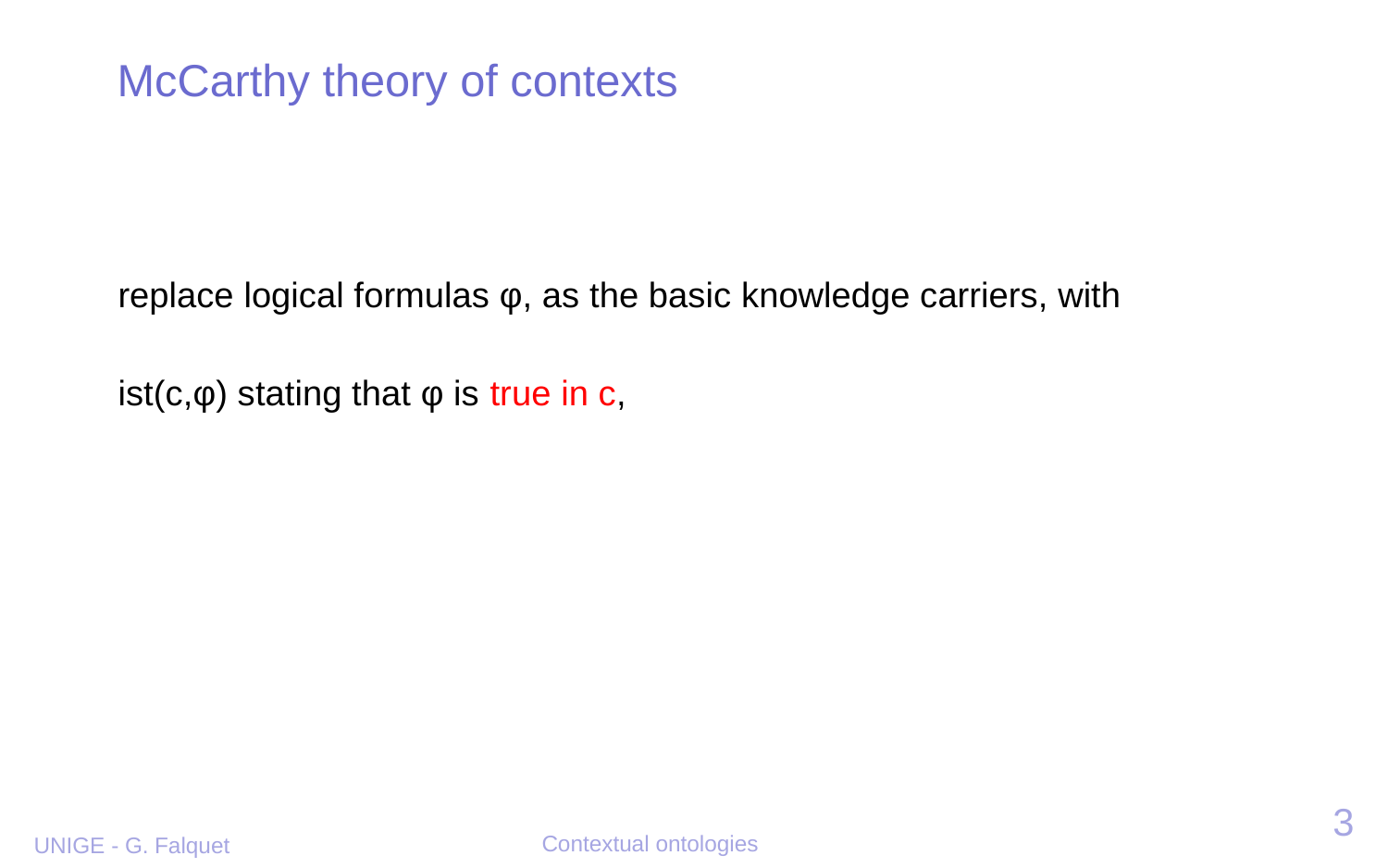

# McCarthy theory of contexts

replace logical formulas φ, as the basic knowledge carriers, with

ist(c,φ) stating that φ is true in c,

3
Contextual ontologies
UNIGE - G. Falquet